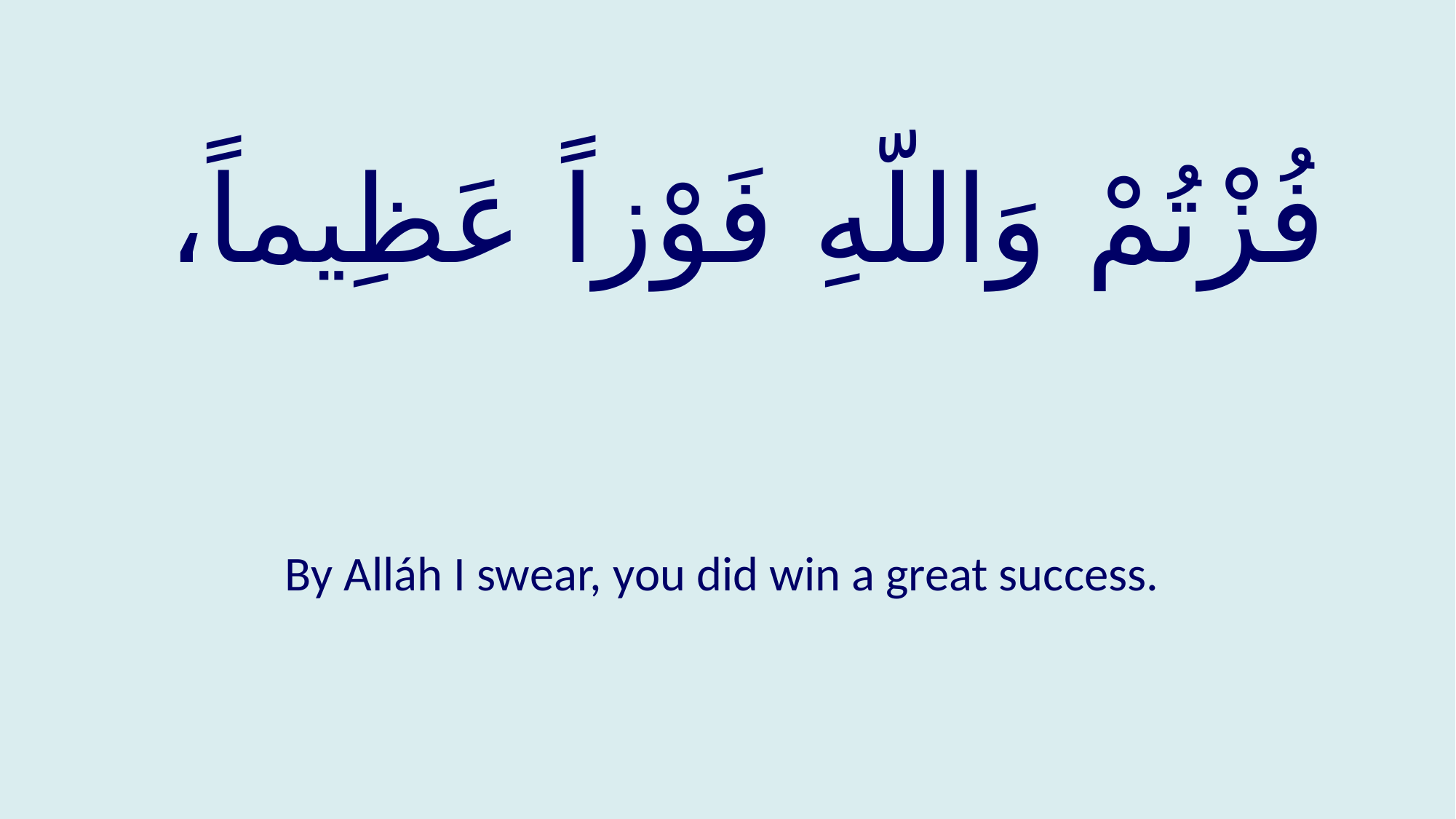

# فُزْتُمْ وَاللّهِ فَوْزاً عَظِيماً،
By Alláh I swear, you did win a great success.